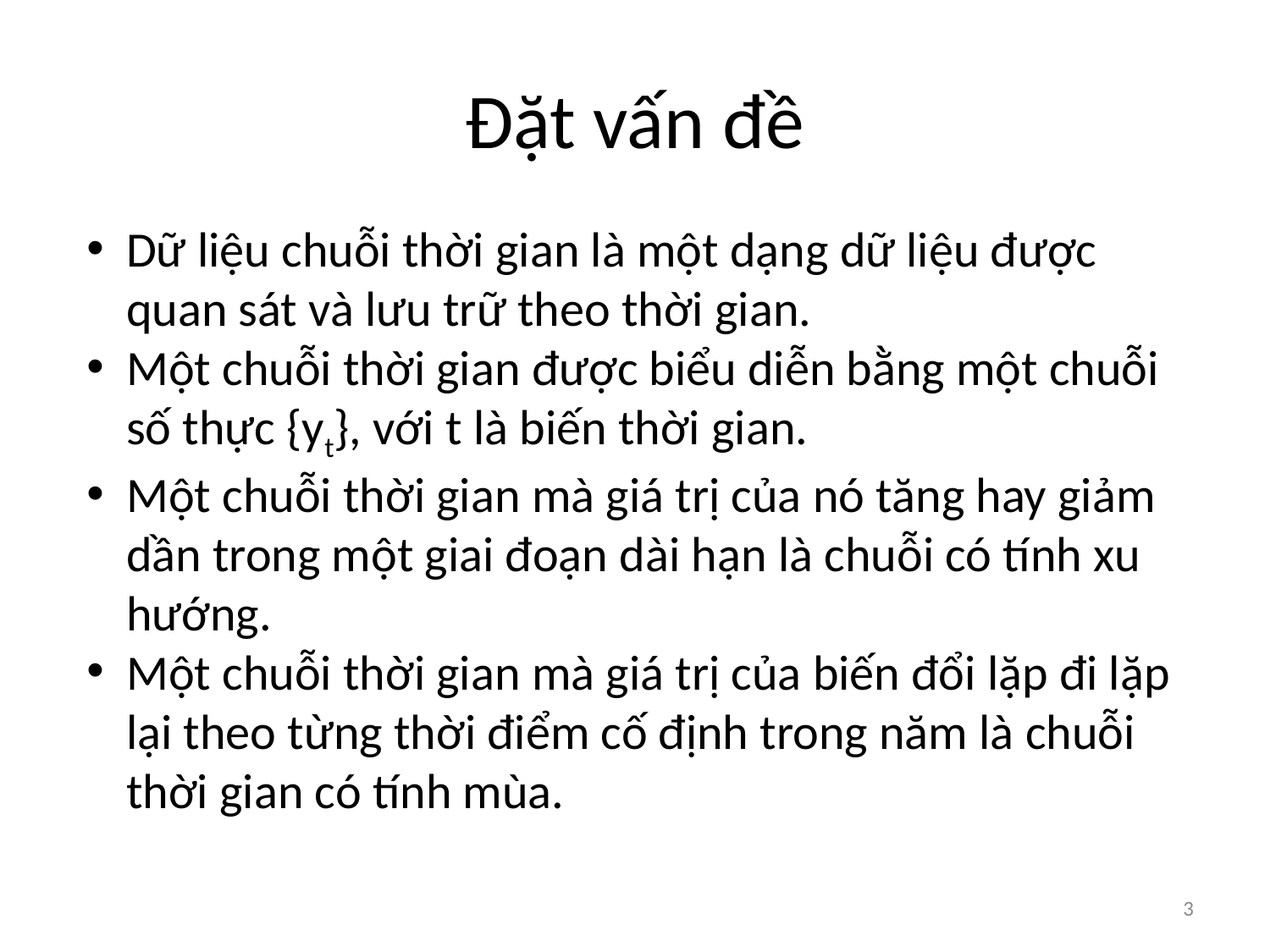

# Đặt vấn đề
Dữ liệu chuỗi thời gian là một dạng dữ liệu được quan sát và lưu trữ theo thời gian.
Một chuỗi thời gian được biểu diễn bằng một chuỗi số thực {yt}, với t là biến thời gian.
Một chuỗi thời gian mà giá trị của nó tăng hay giảm dần trong một giai đoạn dài hạn là chuỗi có tính xu hướng.
Một chuỗi thời gian mà giá trị của biến đổi lặp đi lặp lại theo từng thời điểm cố định trong năm là chuỗi thời gian có tính mùa.

3